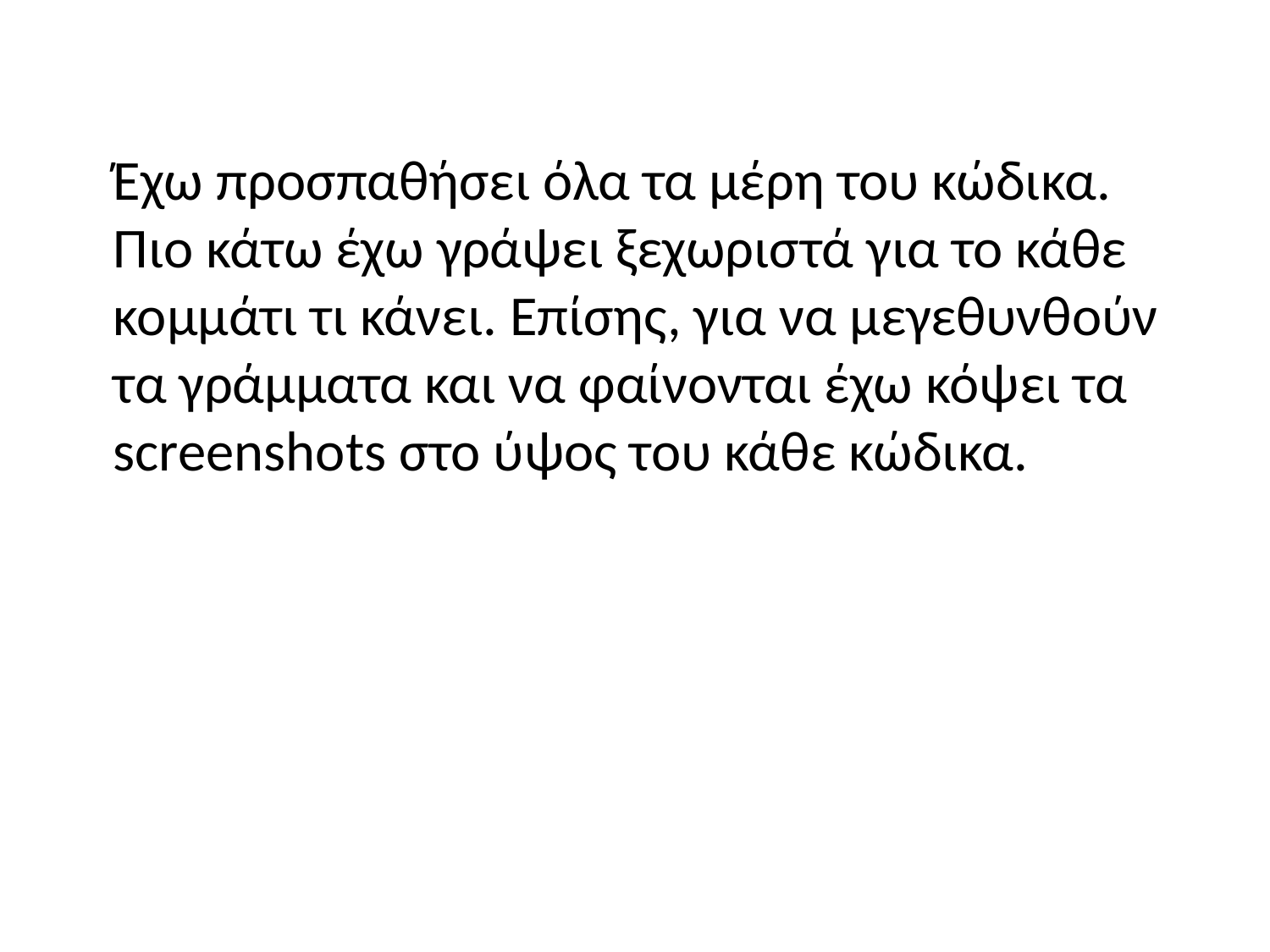

Έχω προσπαθήσει όλα τα μέρη του κώδικα. Πιο κάτω έχω γράψει ξεχωριστά για το κάθε κομμάτι τι κάνει. Επίσης, για να μεγεθυνθούν τα γράμματα και να φαίνονται έχω κόψει τα screenshots στο ύψος του κάθε κώδικα.